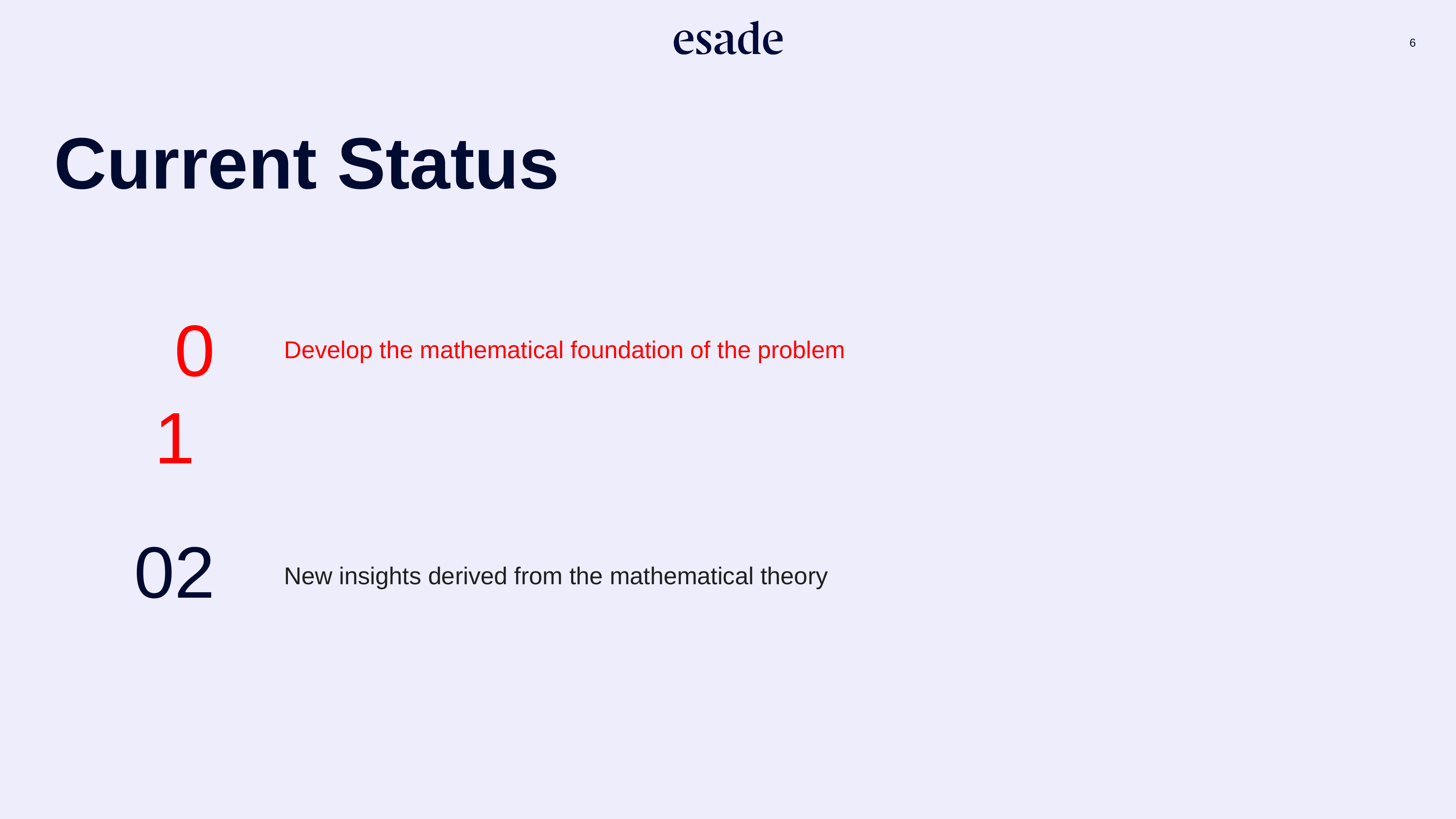

Current Status

01
Develop the mathematical foundation of the problem
02
New insights derived from the mathematical theory